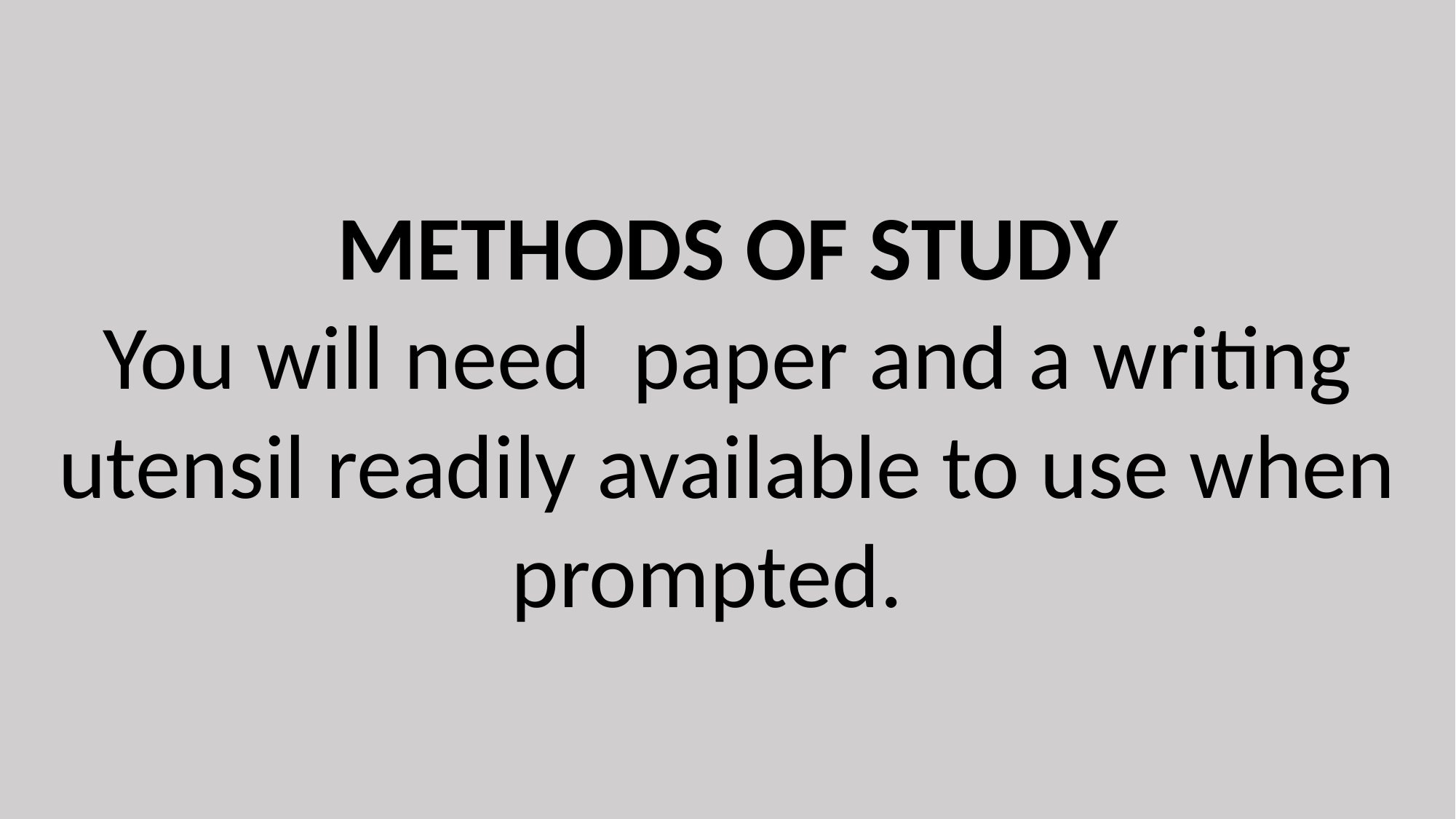

METHODS OF STUDY
You will need  paper and a writing utensil readily available to use when prompted.